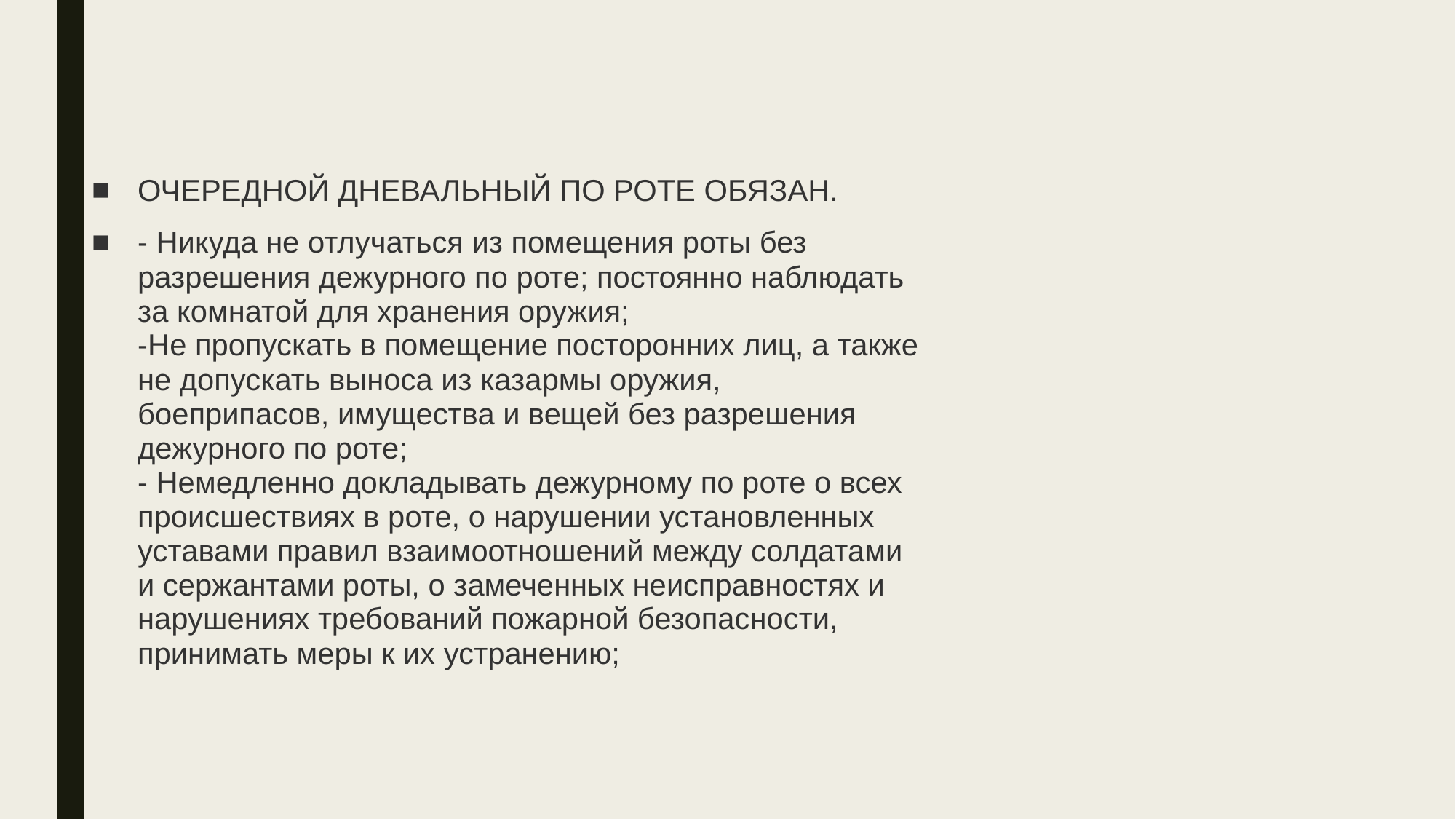

#
ОЧЕРЕДНОЙ ДНЕВАЛЬНЫЙ ПО РОТЕ ОБЯЗАН.
- Никуда не отлучаться из помещения роты без
разрешения дежурного по роте; постоянно наблюдать
за комнатой для хранения оружия;
-Не пропускать в помещение посторонних лиц, а также
не допускать выноса из казармы оружия,
боеприпасов, имущества и вещей без разрешения
дежурного по роте;
- Немедленно докладывать дежурному по роте о всех
происшествиях в роте, о нарушении установленных
уставами правил взаимоотношений между солдатами
и сержантами роты, о замеченных неисправностях и
нарушениях требований пожарной безопасности,
принимать меры к их устранению;